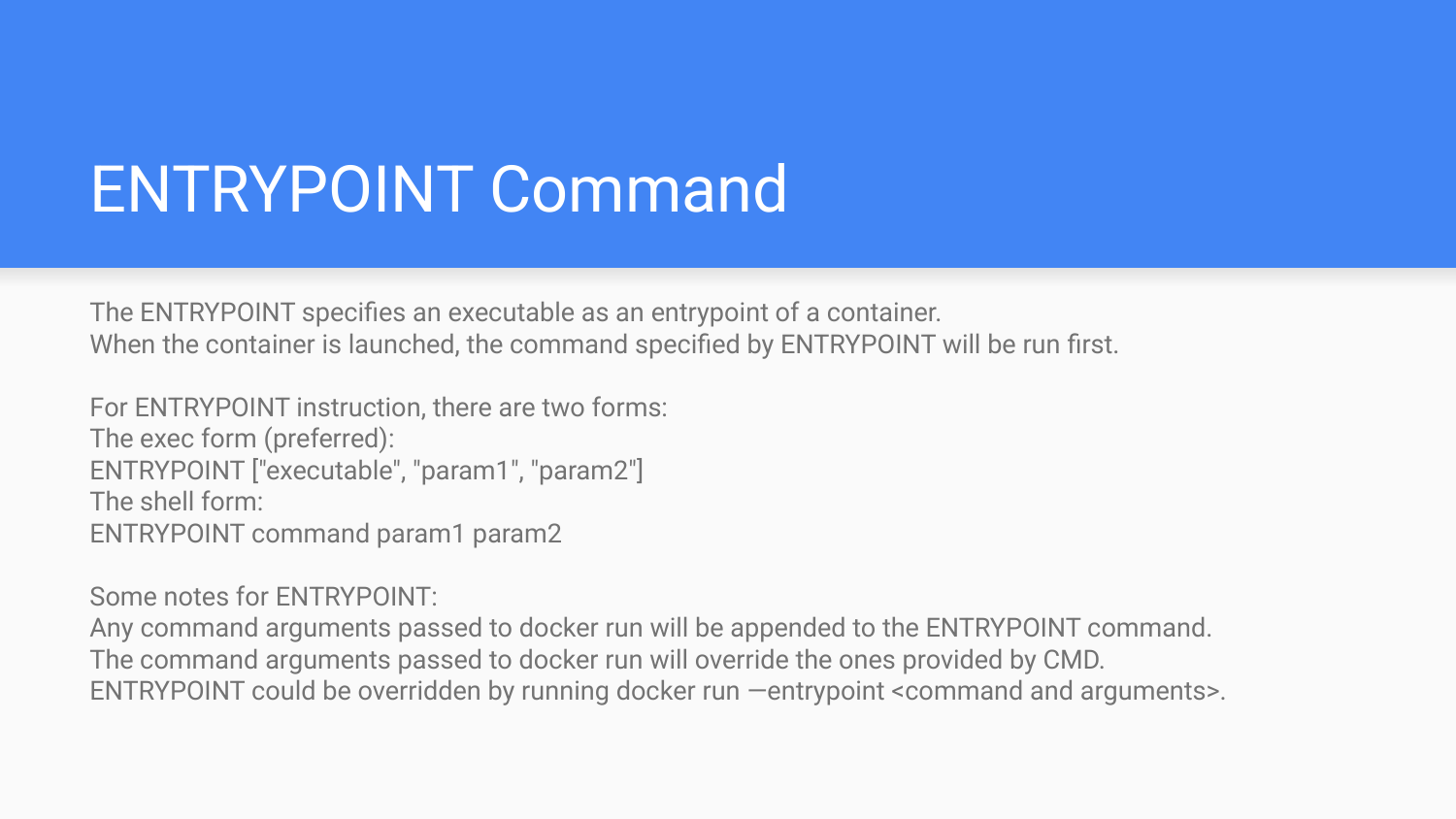

# ENTRYPOINT Command
The ENTRYPOINT specifies an executable as an entrypoint of a container.
When the container is launched, the command specified by ENTRYPOINT will be run first.

For ENTRYPOINT instruction, there are two forms:
The exec form (preferred):
ENTRYPOINT ["executable", "param1", "param2"]
The shell form:
ENTRYPOINT command param1 param2

Some notes for ENTRYPOINT:
Any command arguments passed to docker run will be appended to the ENTRYPOINT command.
The command arguments passed to docker run will override the ones provided by CMD.
ENTRYPOINT could be overridden by running docker run —entrypoint <command and arguments>.